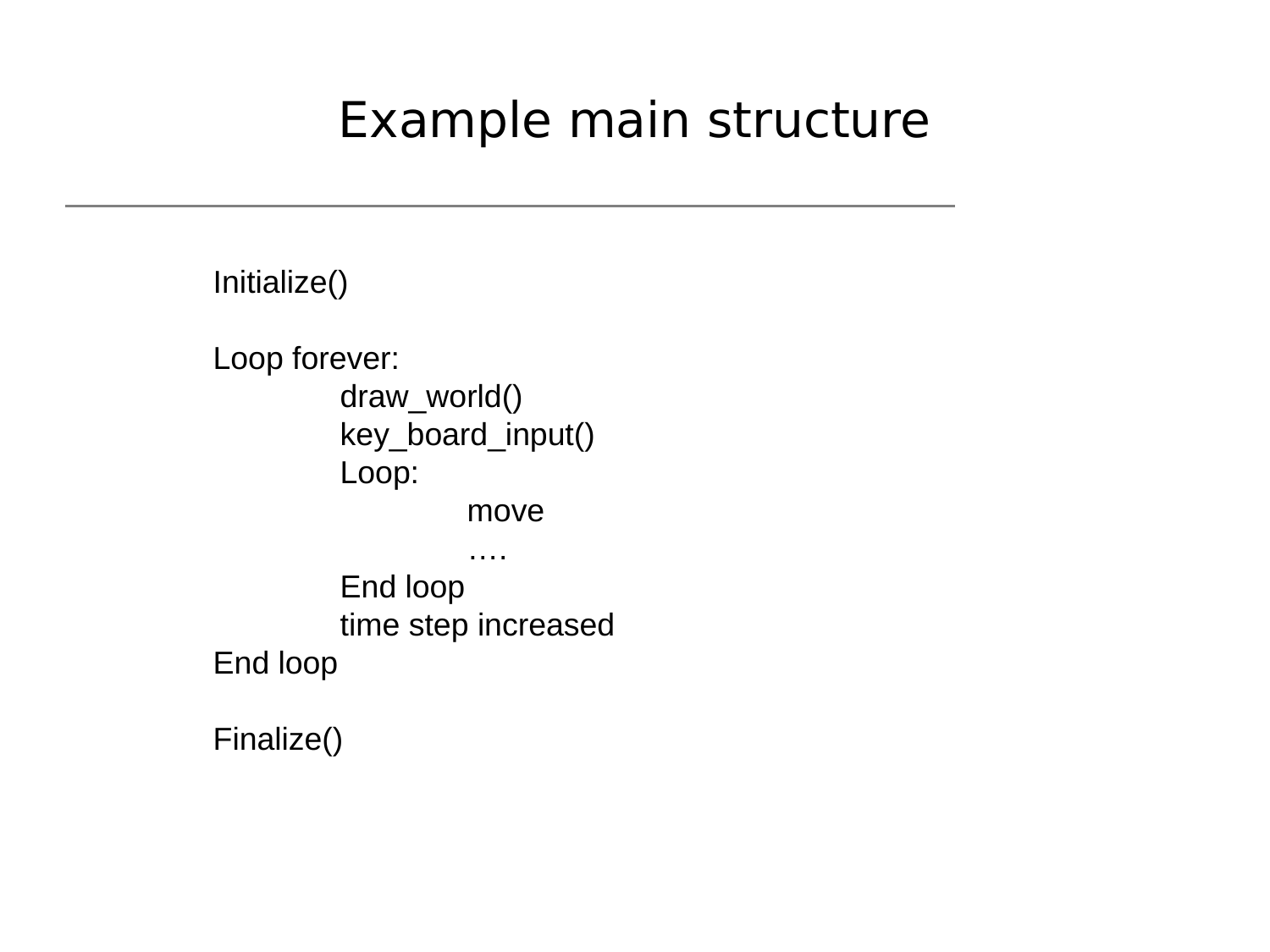

# Example main structure
Initialize()

Loop forever:
	draw_world()
	key_board_input()
	Loop:
		move
		….
	End loop
	time step increased
End loop

Finalize()